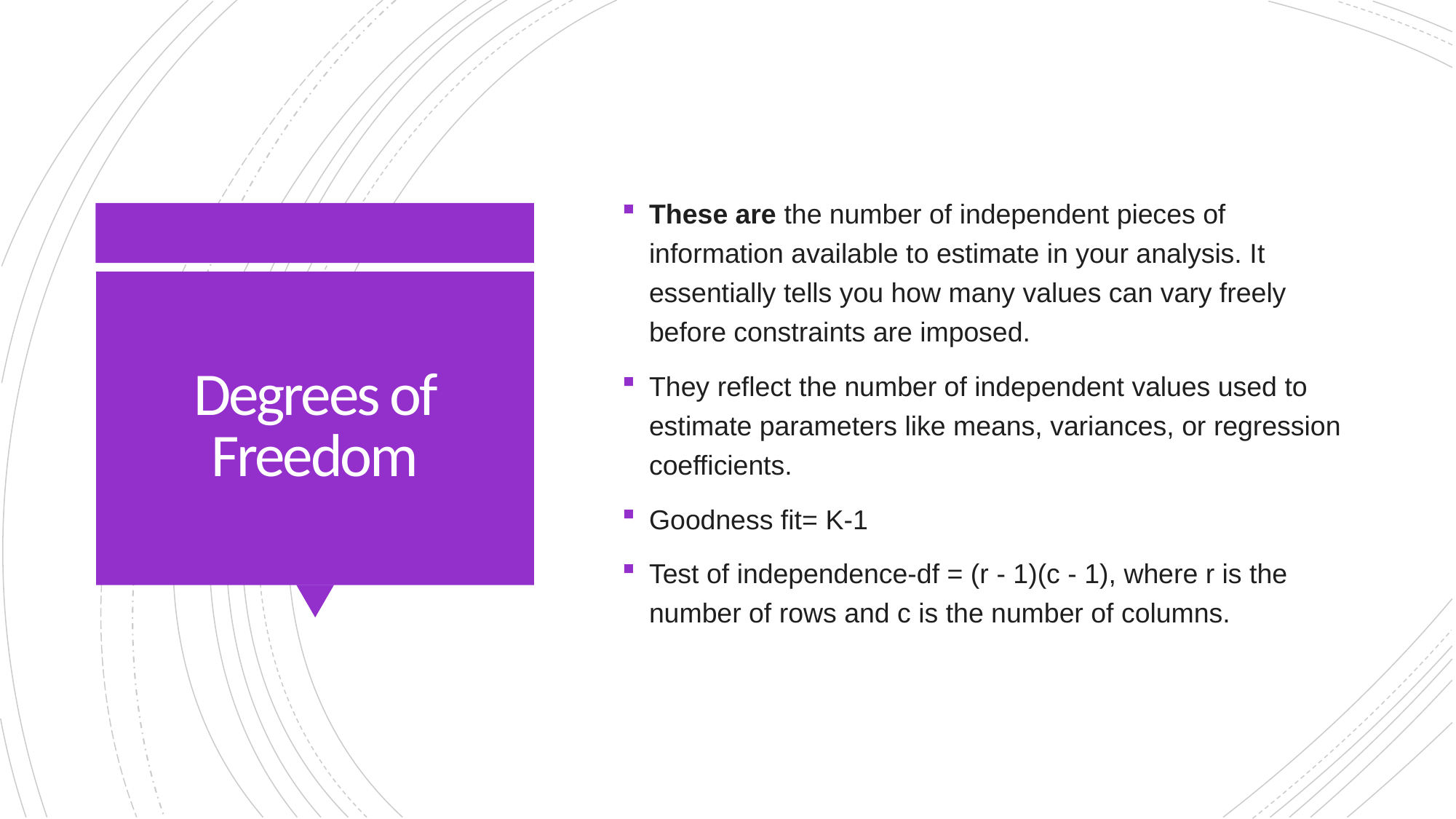

These are the number of independent pieces of information available to estimate in your analysis. It essentially tells you how many values can vary freely before constraints are imposed.
They reflect the number of independent values used to estimate parameters like means, variances, or regression coefficients.
Goodness fit= K-1
Test of independence-df = (r - 1)(c - 1), where r is the number of rows and c is the number of columns.
# Degrees of Freedom